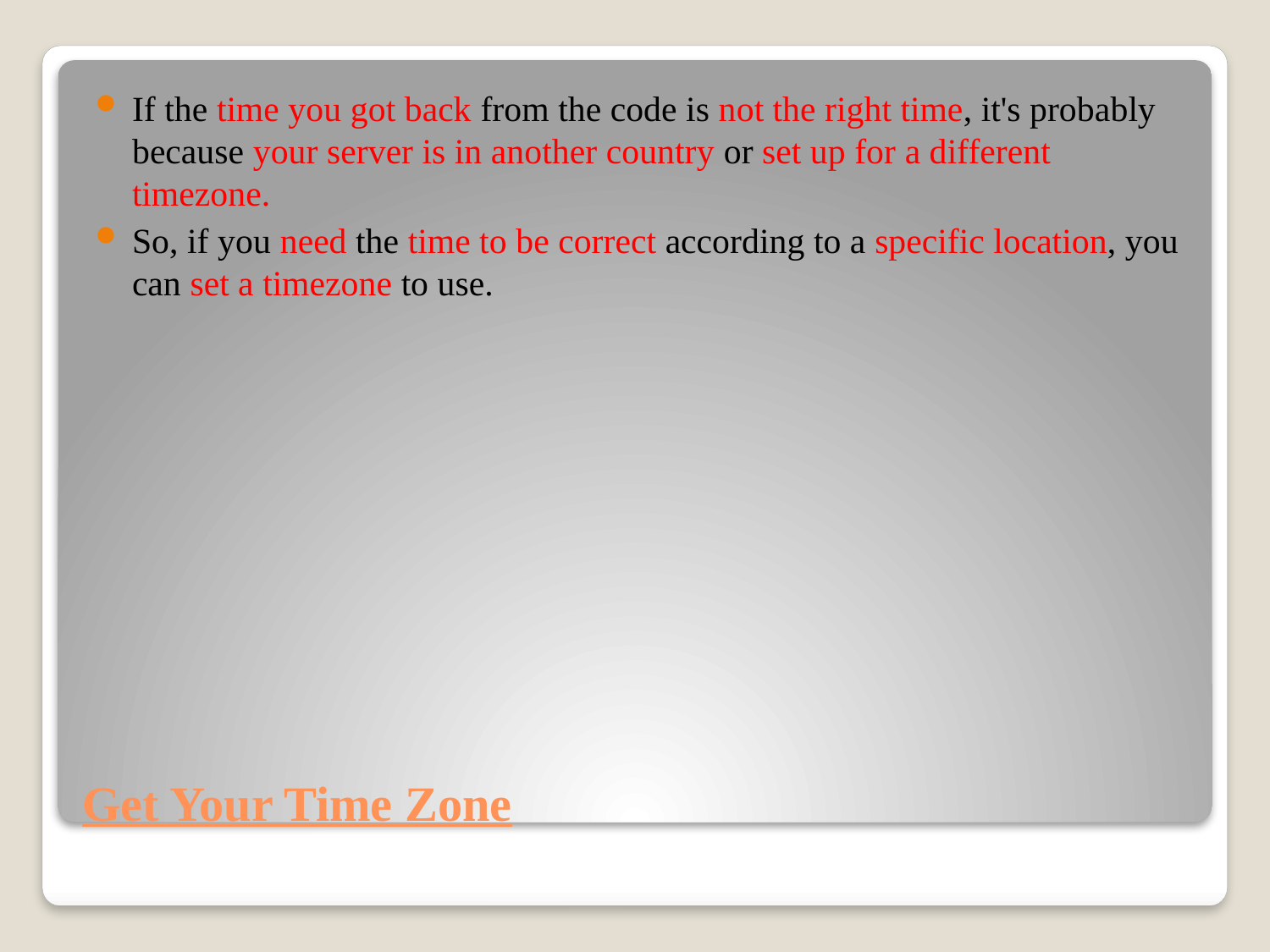

If the time you got back from the code is not the right time, it's probably because your server is in another country or set up for a different timezone.
So, if you need the time to be correct according to a specific location, you can set a timezone to use.

# Get Your Time Zone